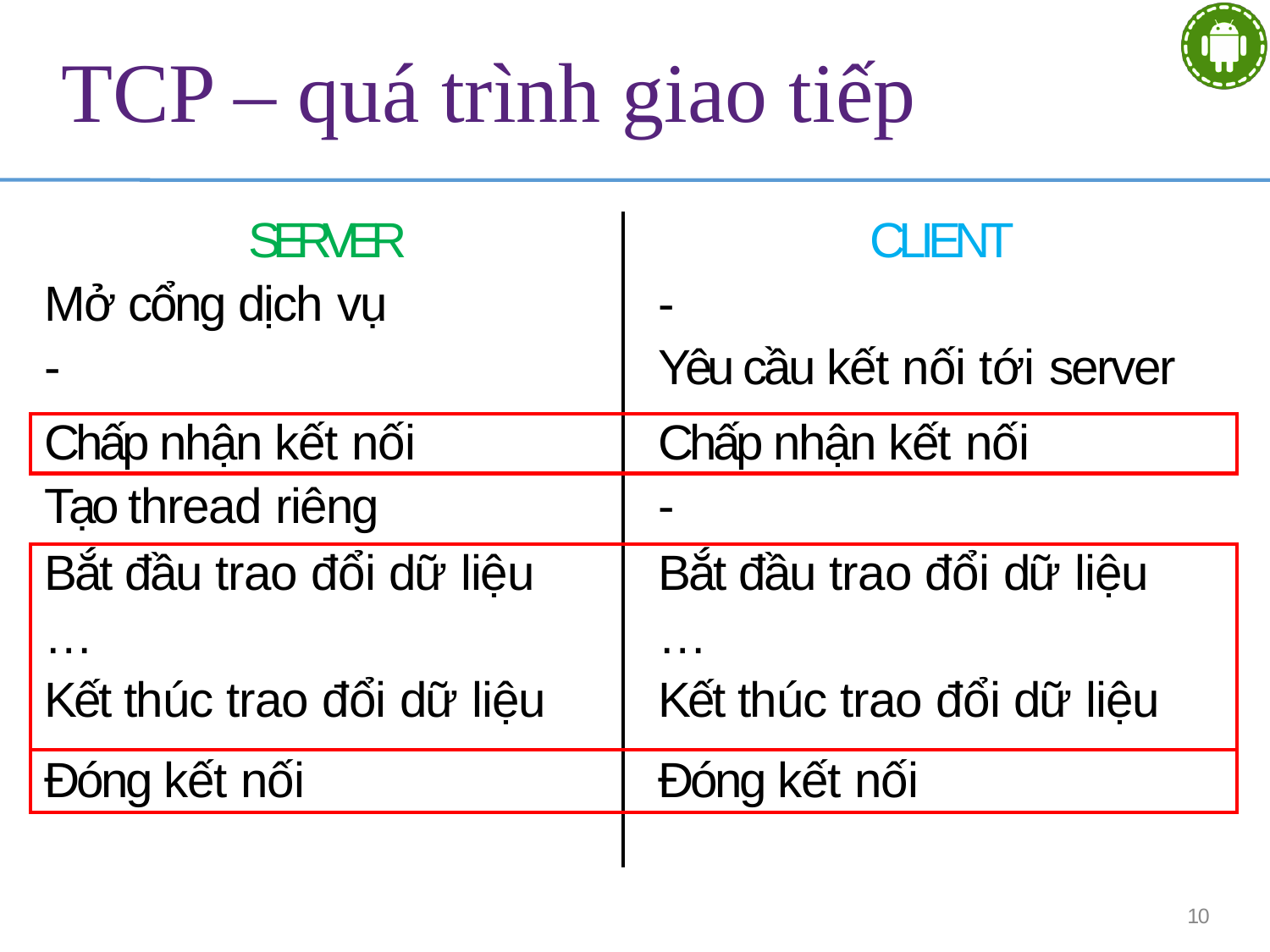

# TCP – quá trình giao tiếp

| SERVER Mở cổng dịch vụ - | CLIENT - Yêu cầu kết nối tới server |
| --- | --- |
| Chấp nhận kết nối | Chấp nhận kết nối |
| Tạo thread riêng | - |
| Bắt đầu trao đổi dữ liệu … Kết thúc trao đổi dữ liệu | Bắt đầu trao đổi dữ liệu … Kết thúc trao đổi dữ liệu |
| Đóng kết nối | Đóng kết nối |
|  |  |
10